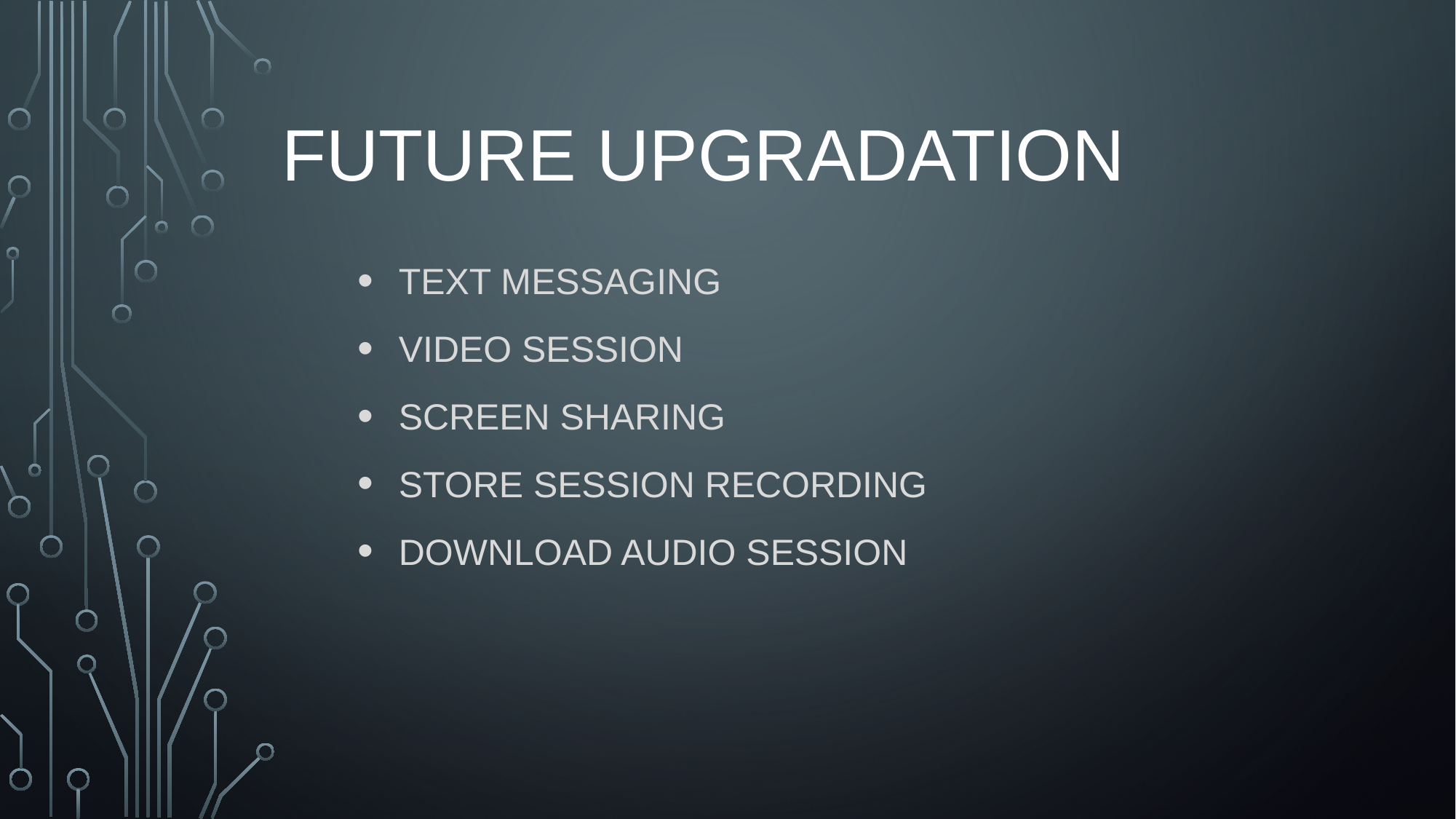

# FUTURE UPGRADATION
Text Messaging
Video Session
Screen Sharing
Store Session Recording
Download Audio session